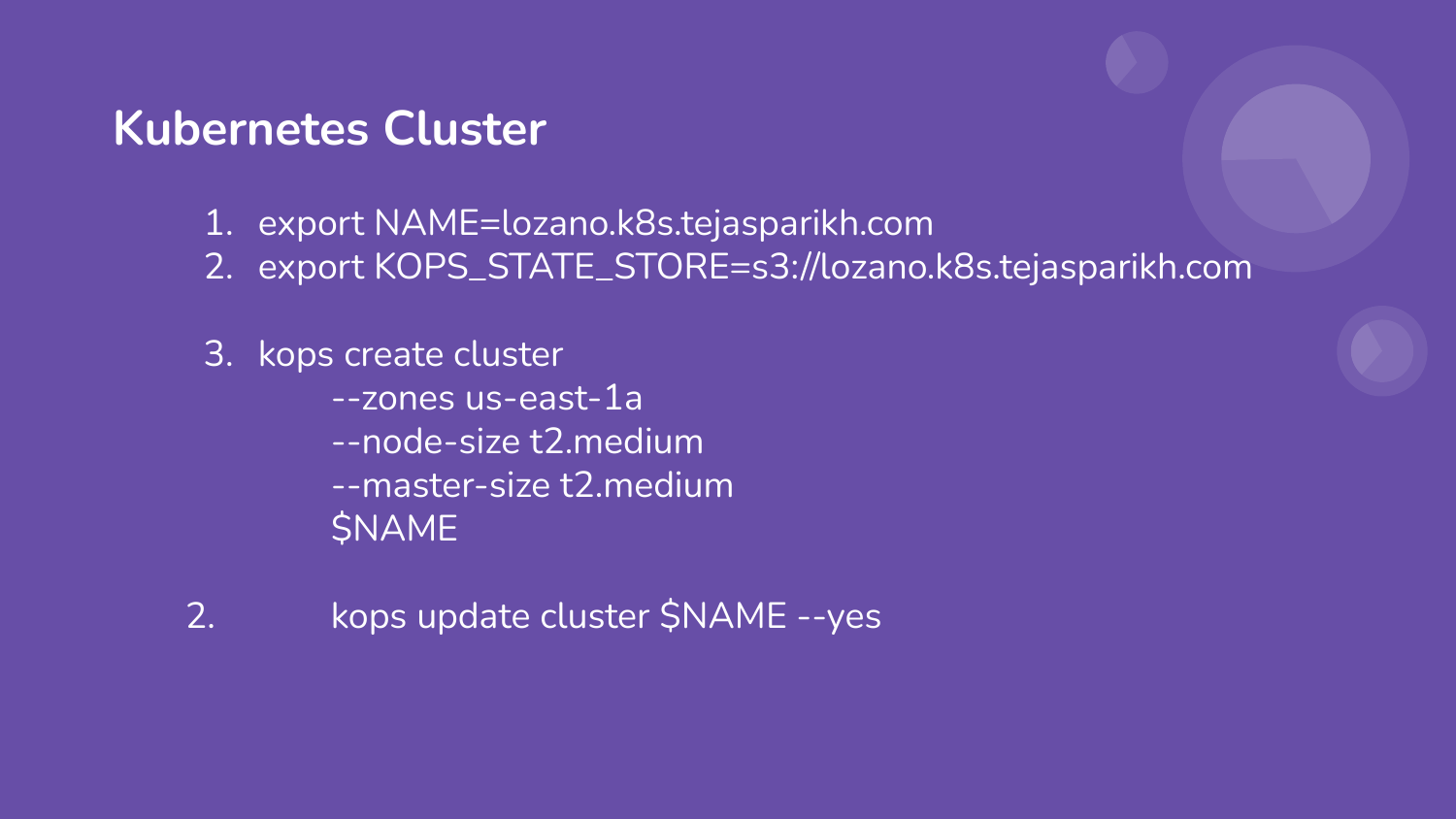

# Kubernetes Cluster

export NAME=lozano.k8s.tejasparikh.com
export KOPS_STATE_STORE=s3://lozano.k8s.tejasparikh.com

kops create cluster
--zones us-east-1a
--node-size t2.medium
--master-size t2.medium
$NAME

2.	kops update cluster $NAME --yes